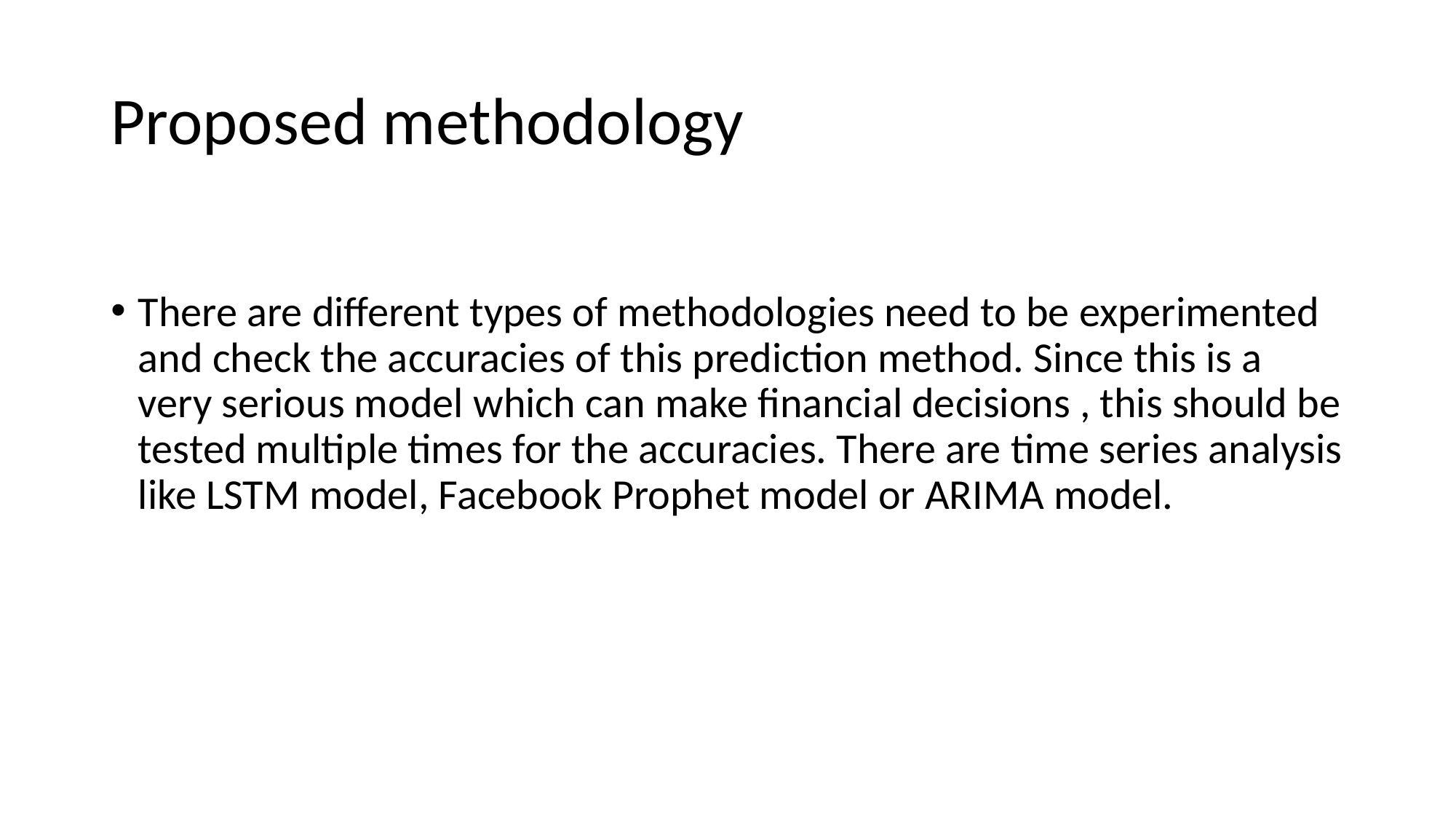

# Proposed methodology

There are different types of methodologies need to be experimented and check the accuracies of this prediction method. Since this is a very serious model which can make financial decisions , this should be tested multiple times for the accuracies. There are time series analysis like LSTM model, Facebook Prophet model or ARIMA model.